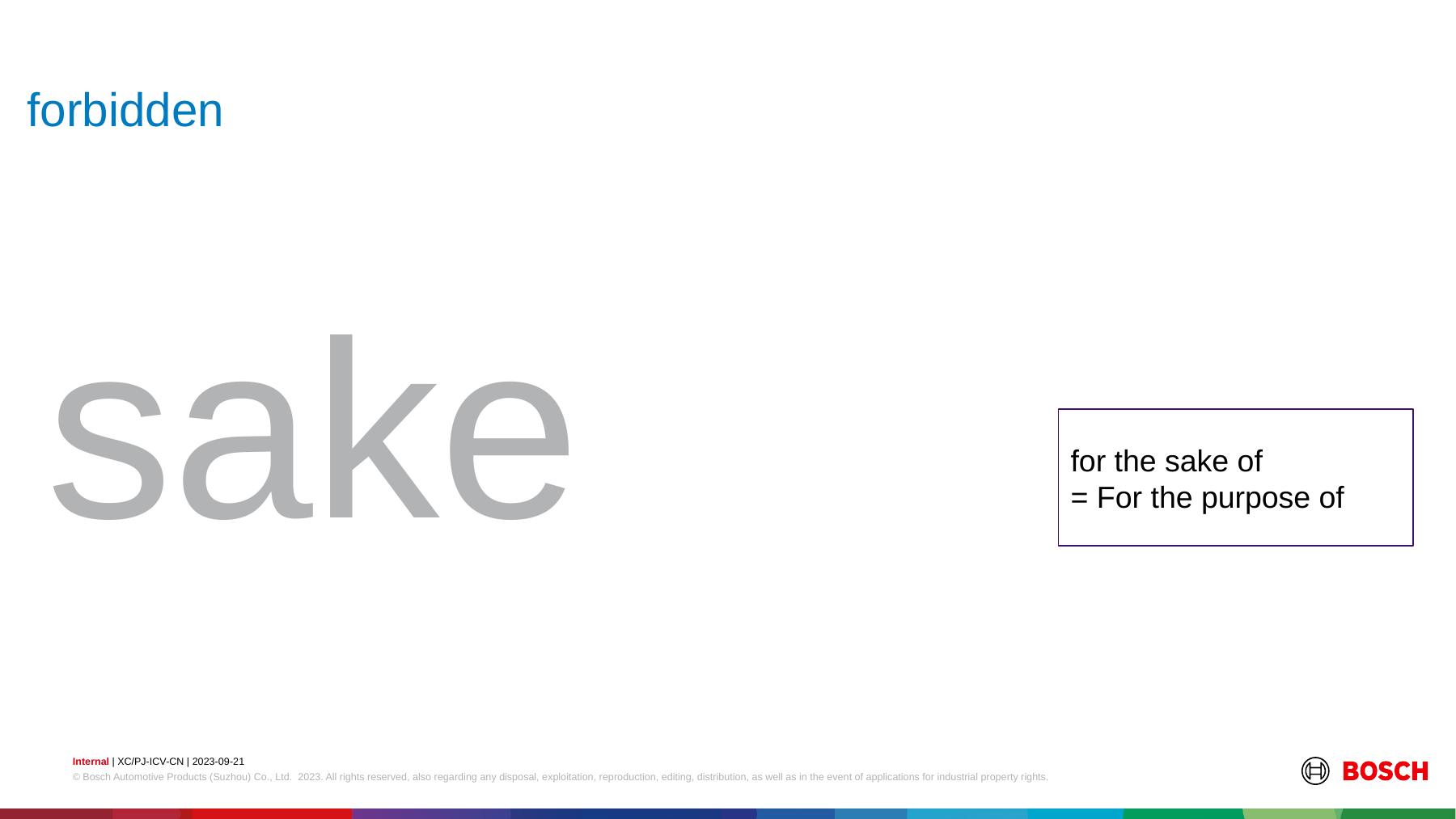

# forbidden

sake
for the sake of
= For the purpose of
51